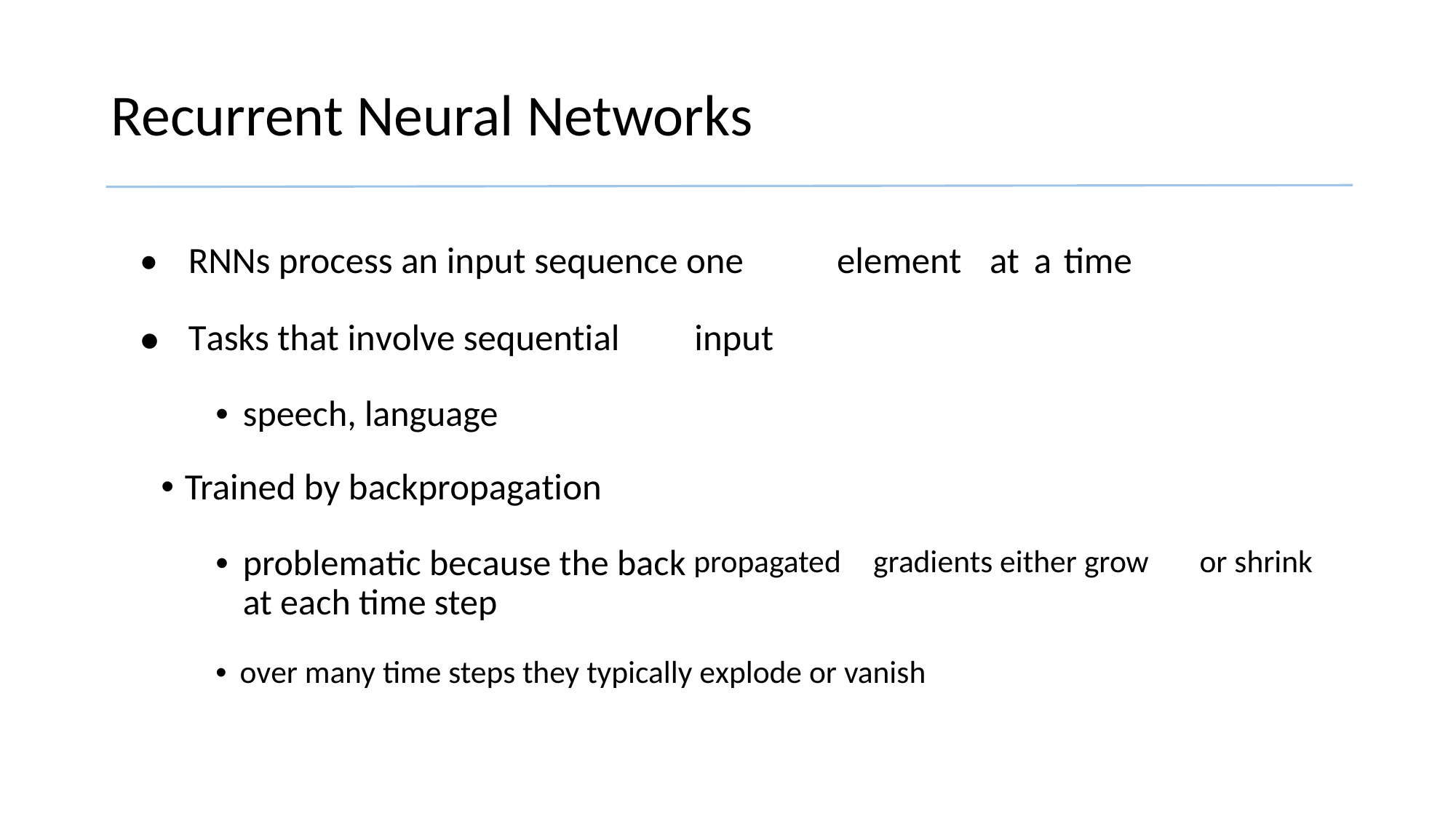

Recurrent Neural Networks

•
•
RNNs process an input sequence one
element
at
a
time
Tasks that involve sequential
• speech, language
input
• Trained by backpropagation
• problematic because the back at each time step
propagated
gradients either grow
or shrink
• over many time steps they typically explode or vanish